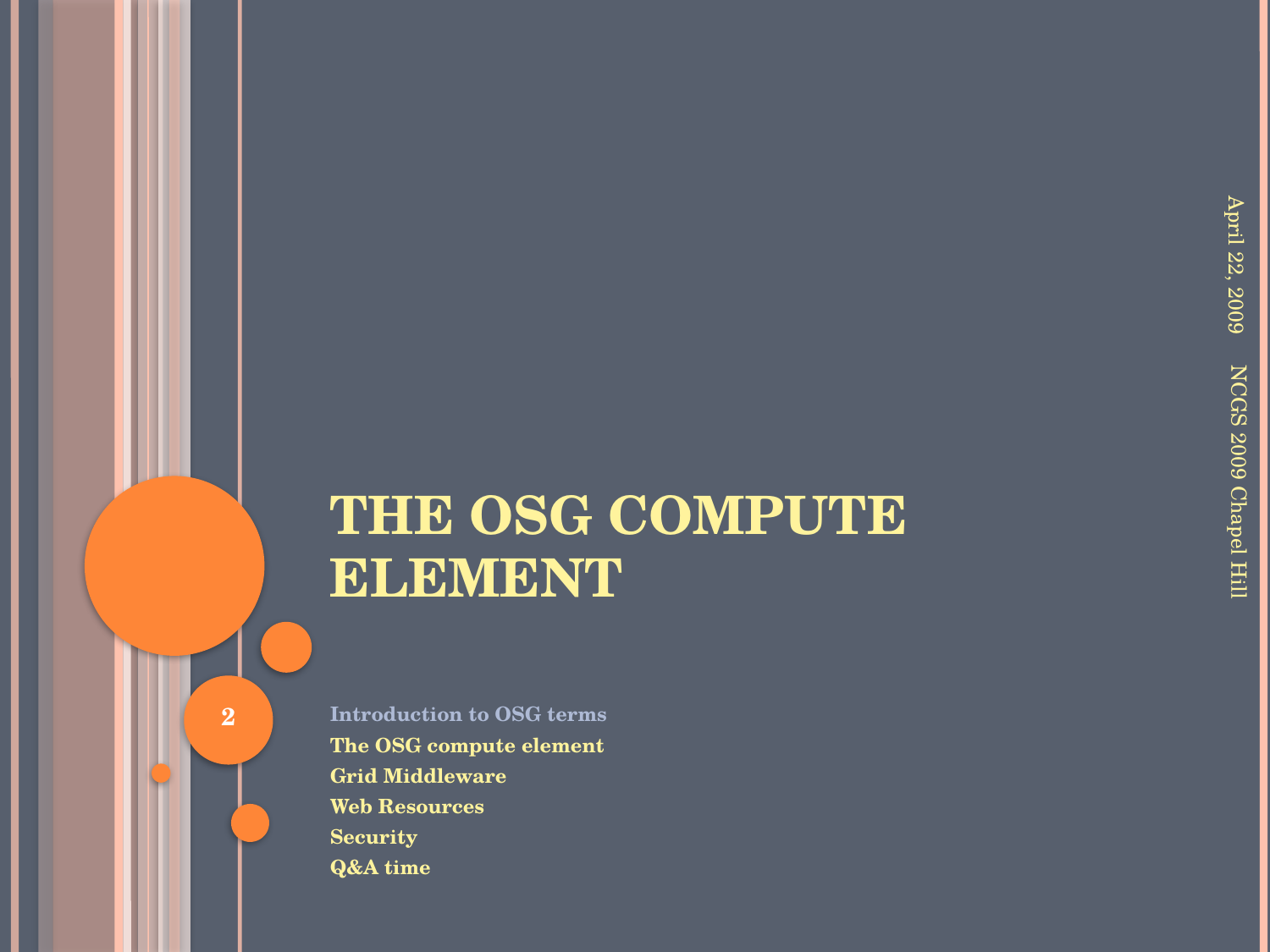

April 22, 2009
# The OSG Compute Element
NCGS 2009 Chapel Hill
2
Introduction to OSG terms
The OSG compute element
Grid Middleware
Web Resources
Security
Q&A time